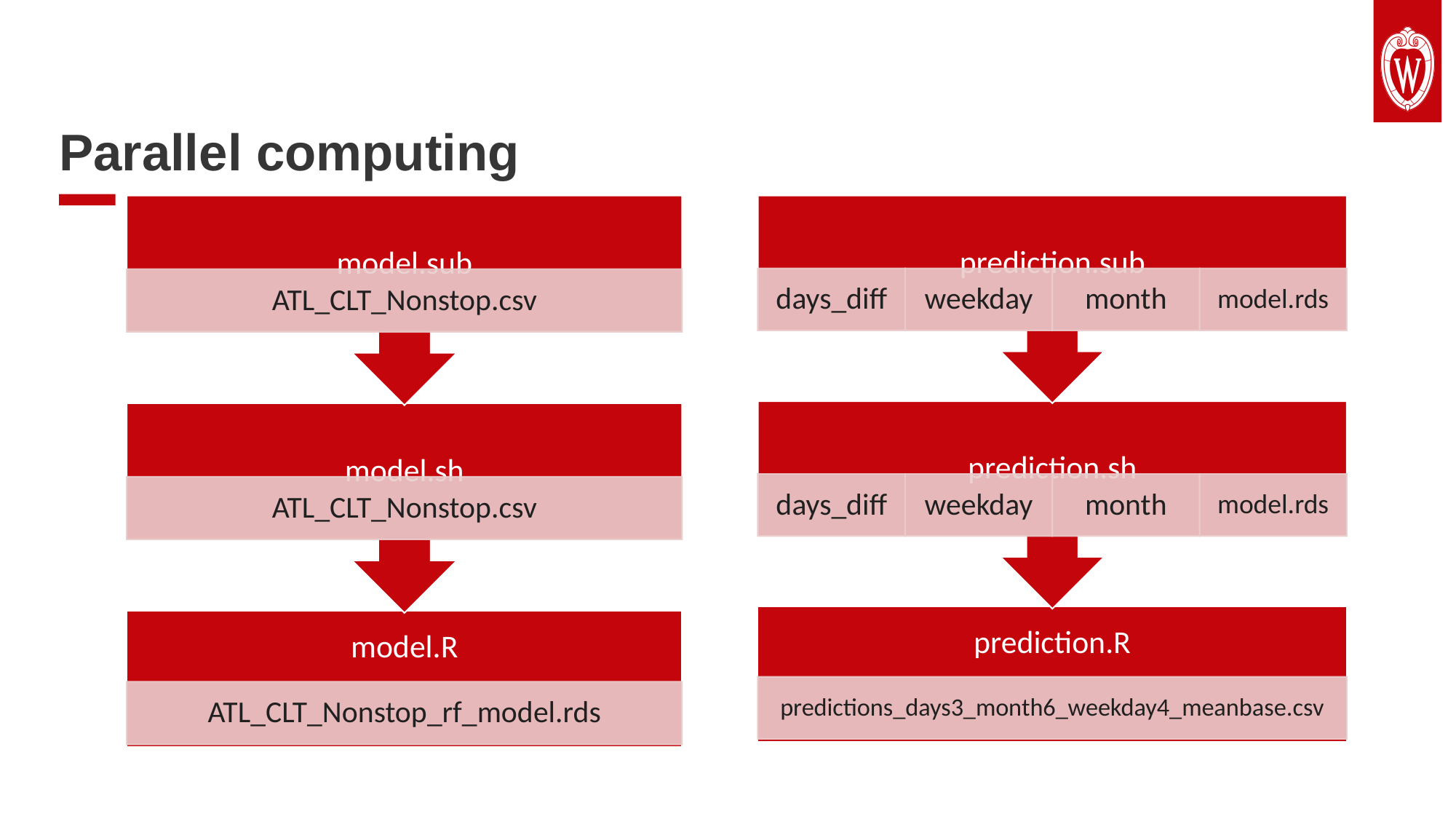

# Parallel computing
model.R
ATL_CLT_Nonstop_rf_model.rds
model.sh
ATL_CLT_Nonstop.csv
model.sub
ATL_CLT_Nonstop.csv
prediction.R
predictions_days3_month6_weekday4_meanbase.csv
prediction.sh
days_diff
weekday
month
model.rds
prediction.sub
days_diff
weekday
month
model.rds